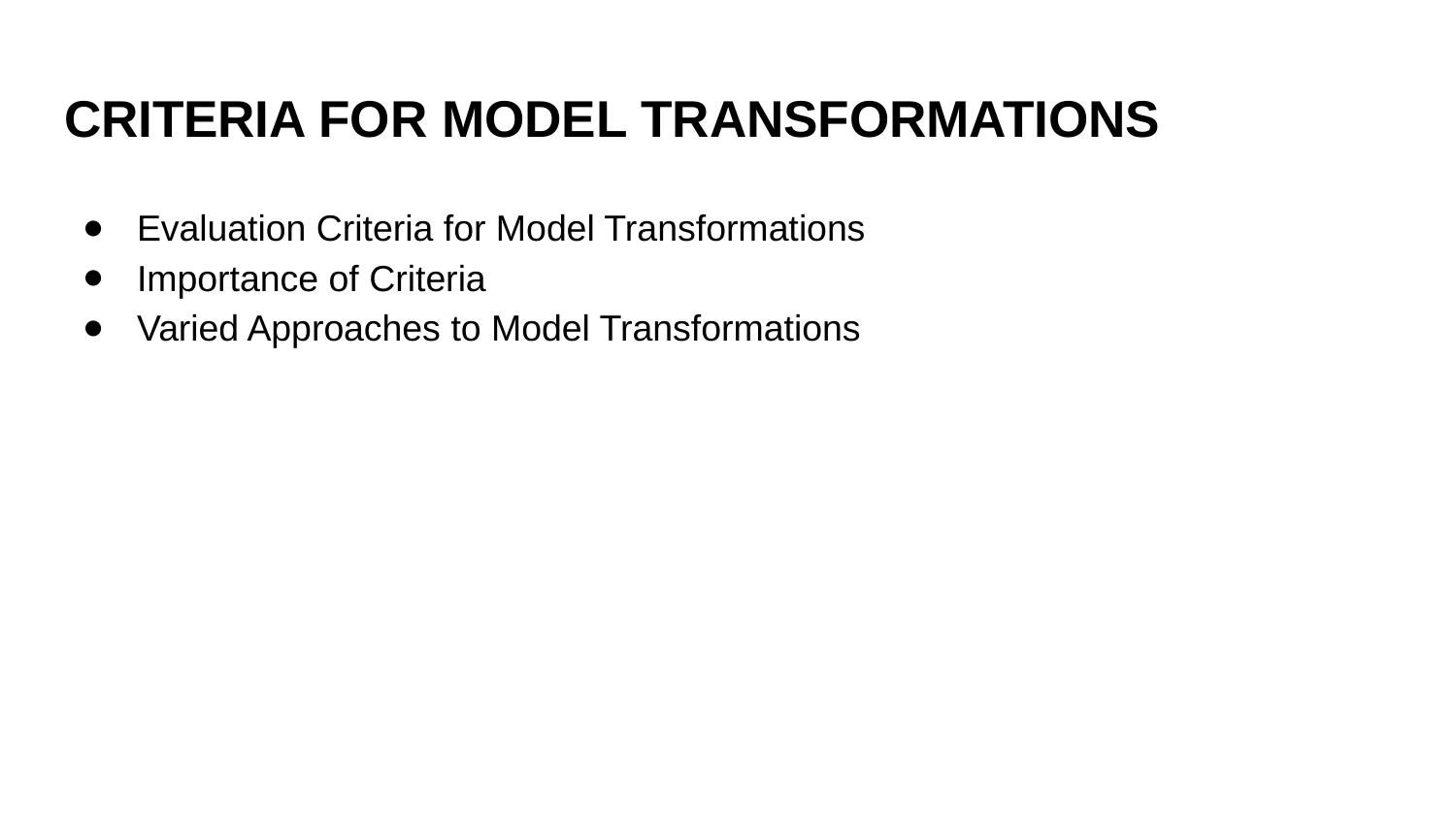

# CRITERIA FOR MODEL TRANSFORMATIONS
Evaluation Criteria for Model Transformations
Importance of Criteria
Varied Approaches to Model Transformations